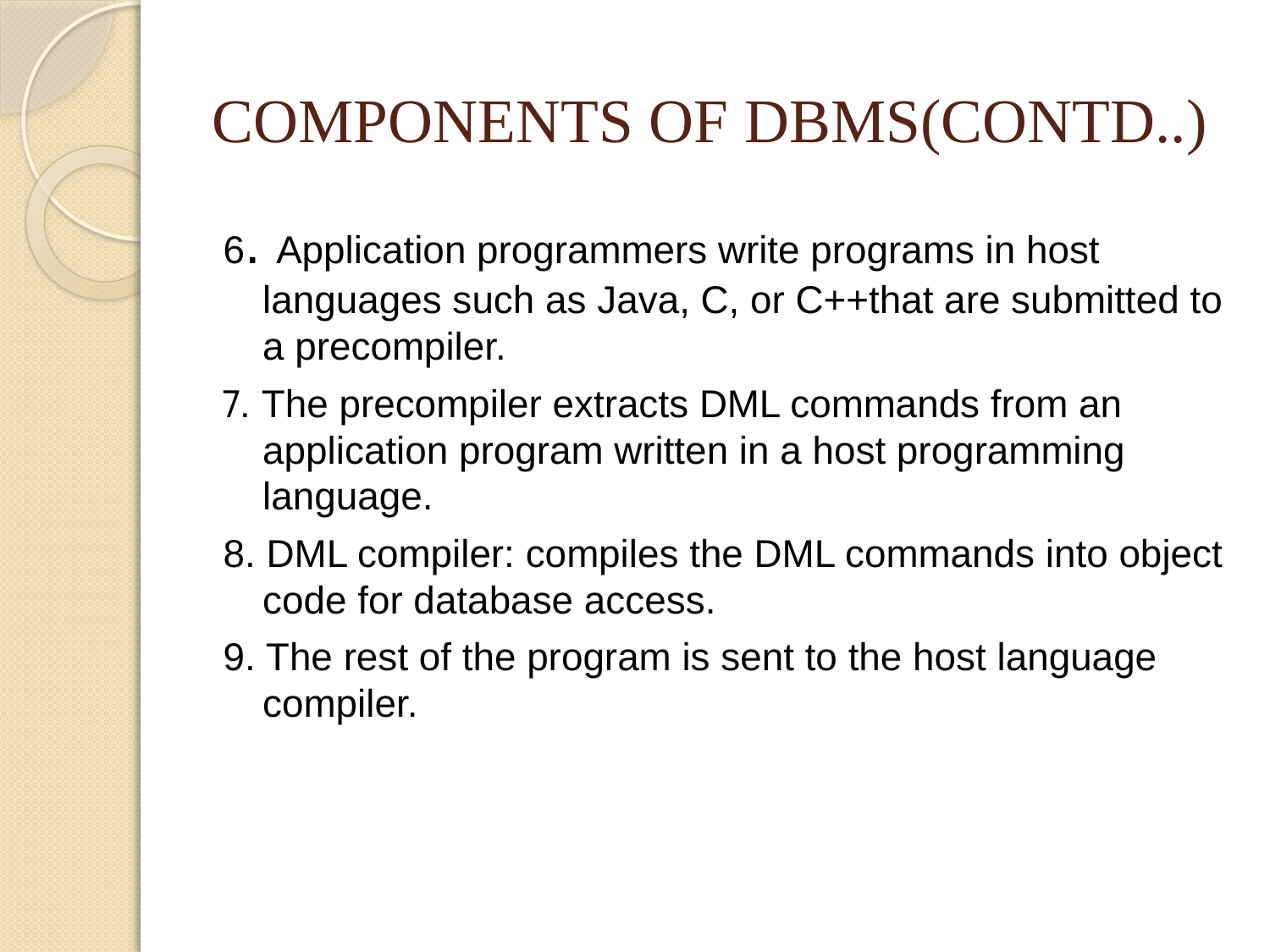

# COMPONENTS OF DBMS(CONTD..)
6. Application programmers write programs in host languages such as Java, C, or C++that are submitted to a precompiler.
7. The precompiler extracts DML commands from an application program written in a host programming language.
8. DML compiler: compiles the DML commands into object code for database access.
9. The rest of the program is sent to the host language compiler.